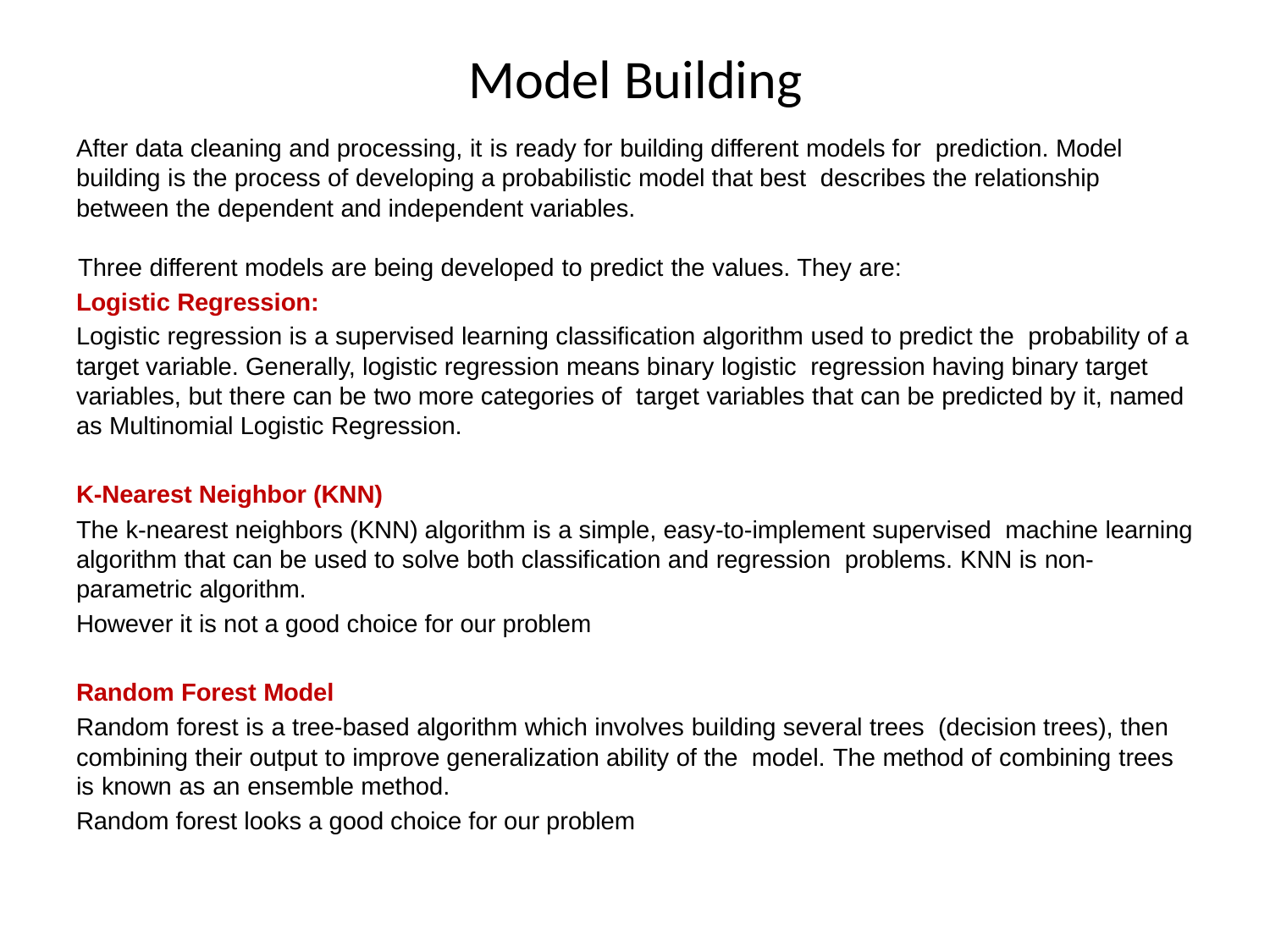

# Model Building
After data cleaning and processing, it is ready for building different models for  prediction. Model building is the process of developing a probabilistic model that best  describes the relationship between the dependent and independent variables.

Three different models are being developed to predict the values. They are:
Logistic Regression:
Logistic regression is a supervised learning classification algorithm used to predict the  probability of a target variable. Generally, logistic regression means binary logistic  regression having binary target variables, but there can be two more categories of  target variables that can be predicted by it, named as Multinomial Logistic Regression.

K-Nearest Neighbor (KNN)
The k-nearest neighbors (KNN) algorithm is a simple, easy-to-implement supervised  machine learning algorithm that can be used to solve both classification and regression  problems. KNN is non-parametric algorithm.
However it is not a good choice for our problem

Random Forest Model
Random forest is a tree-based algorithm which involves building several trees  (decision trees), then combining their output to improve generalization ability of the  model. The method of combining trees is known as an ensemble method.
Random forest looks a good choice for our problem